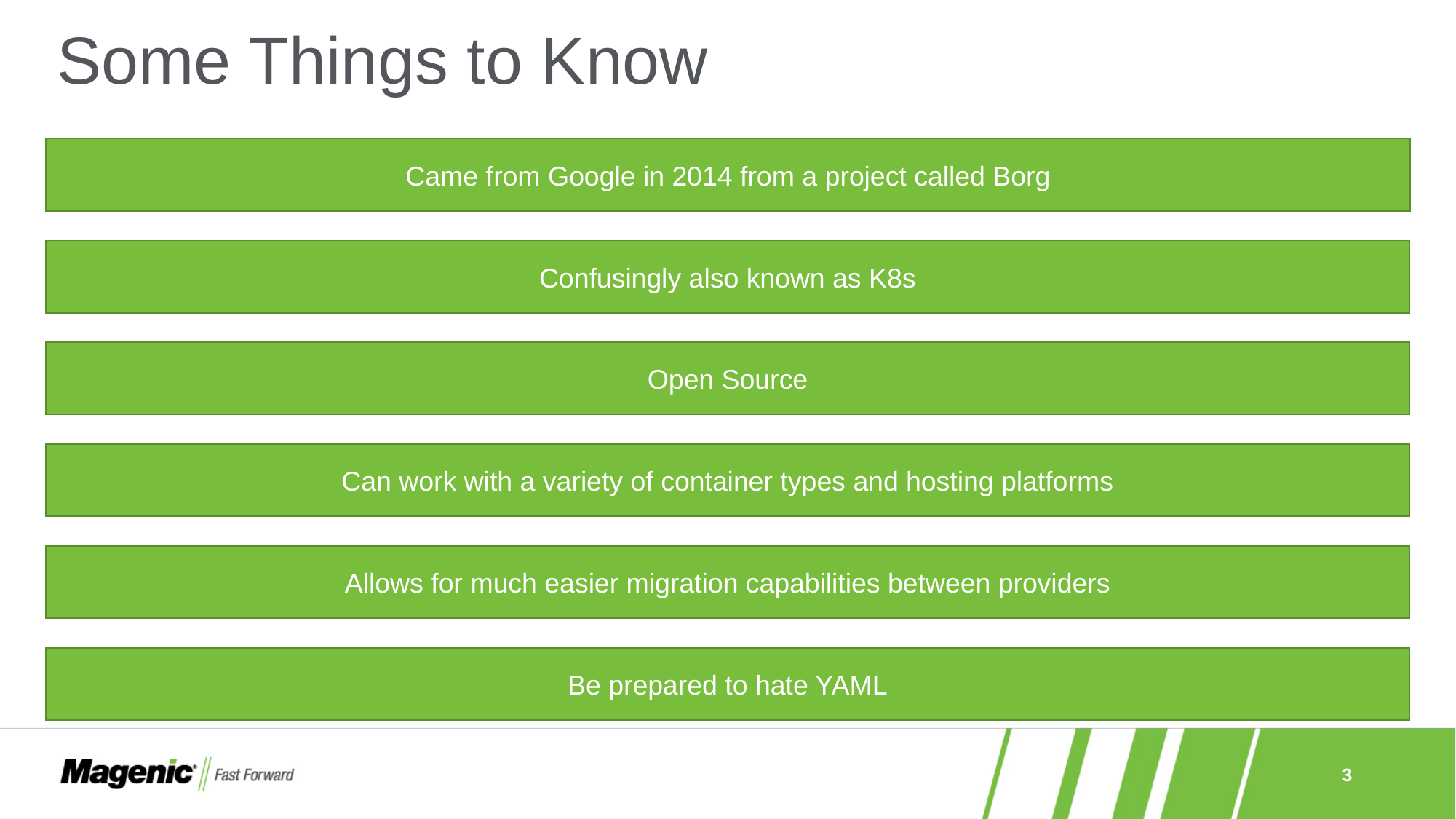

# Some Things to Know
Came from Google in 2014 from a project called Borg
Confusingly also known as K8s
Open Source
Can work with a variety of container types and hosting platforms
Allows for much easier migration capabilities between providers
Be prepared to hate YAML